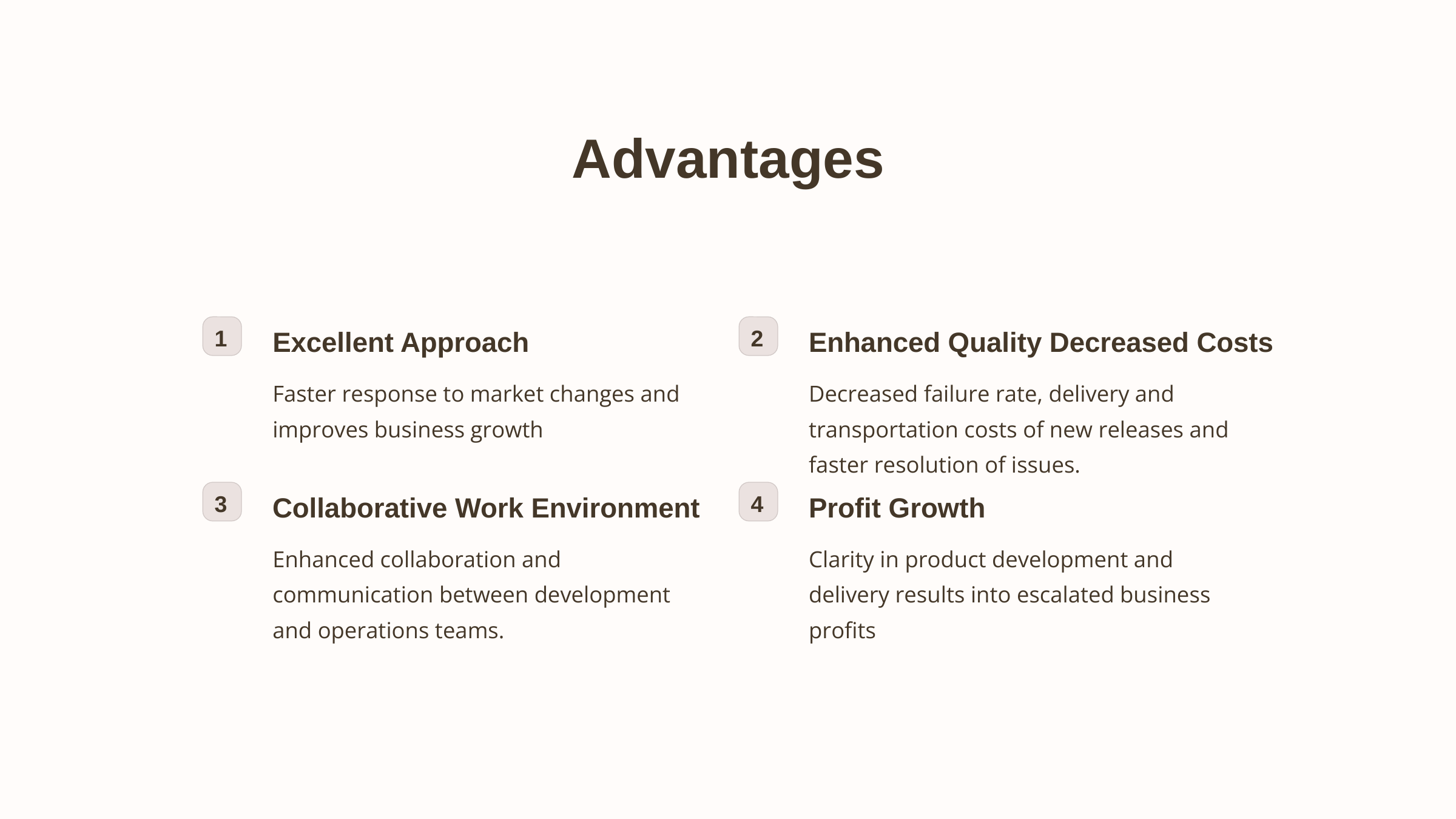

Advantages
1
2
Excellent Approach
Enhanced Quality Decreased Costs
Faster response to market changes and improves business growth
Decreased failure rate, delivery and transportation costs of new releases and faster resolution of issues.
3
4
Collaborative Work Environment
Profit Growth
Enhanced collaboration and communication between development and operations teams.
Clarity in product development and delivery results into escalated business profits